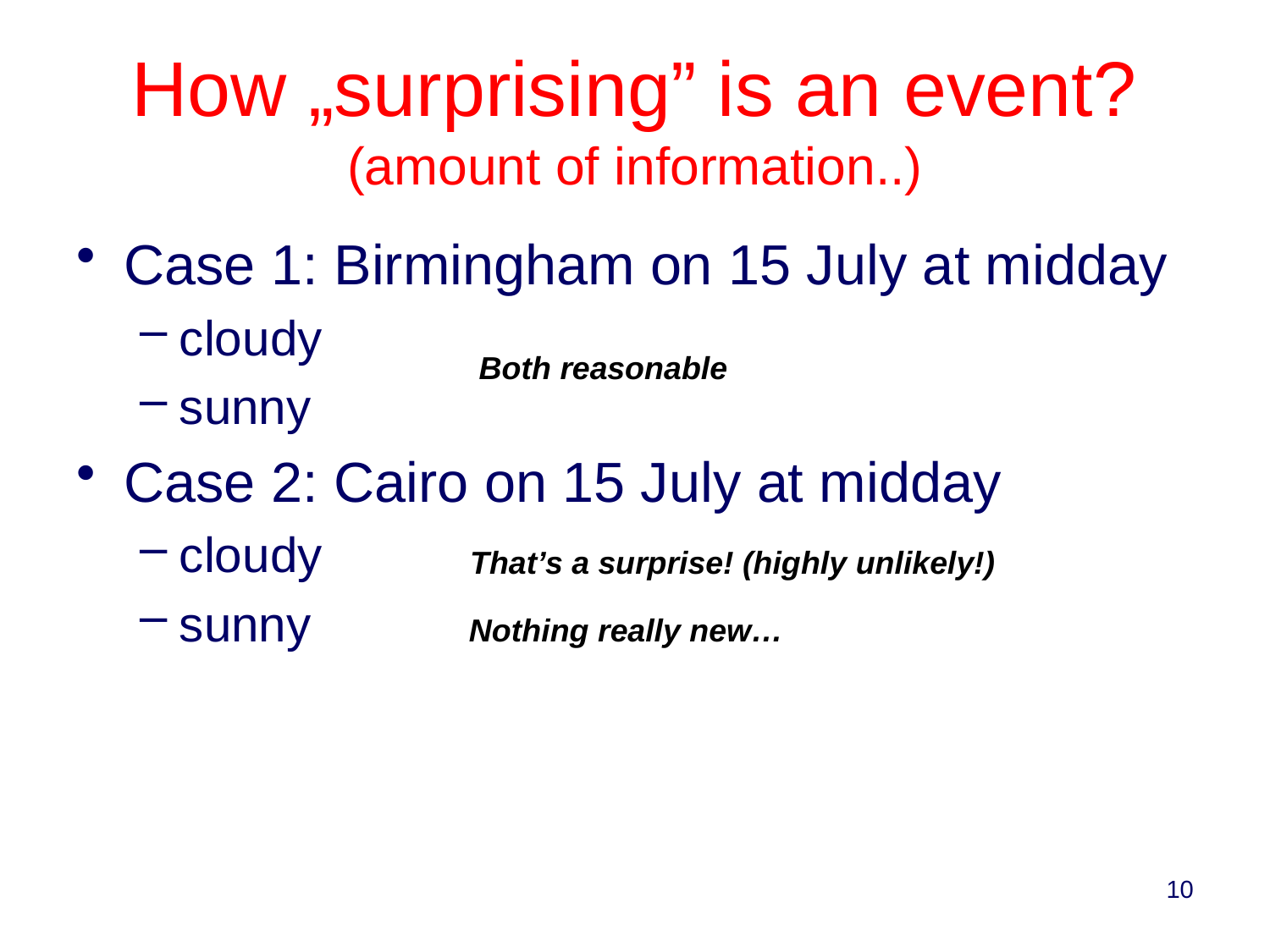

# How „surprising” is an event? (amount of information..)
Case 1: Birmingham on 15 July at midday
cloudy
sunny
Case 2: Cairo on 15 July at midday
cloudy
sunny
Both reasonable
That’s a surprise! (highly unlikely!)
Nothing really new…
10